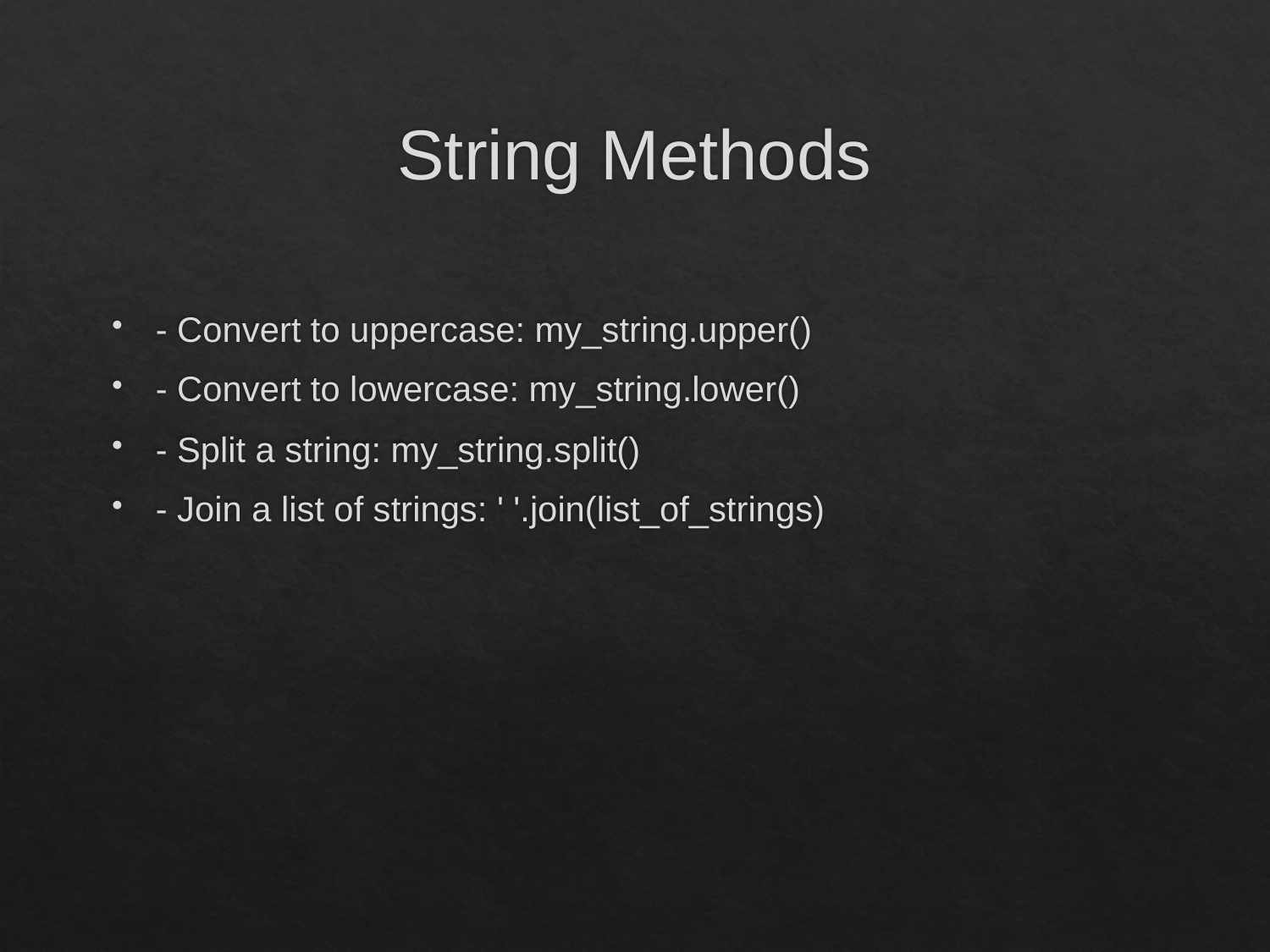

# String Methods

- Convert to uppercase: my_string.upper()
- Convert to lowercase: my_string.lower()
- Split a string: my_string.split()
- Join a list of strings: ' '.join(list_of_strings)